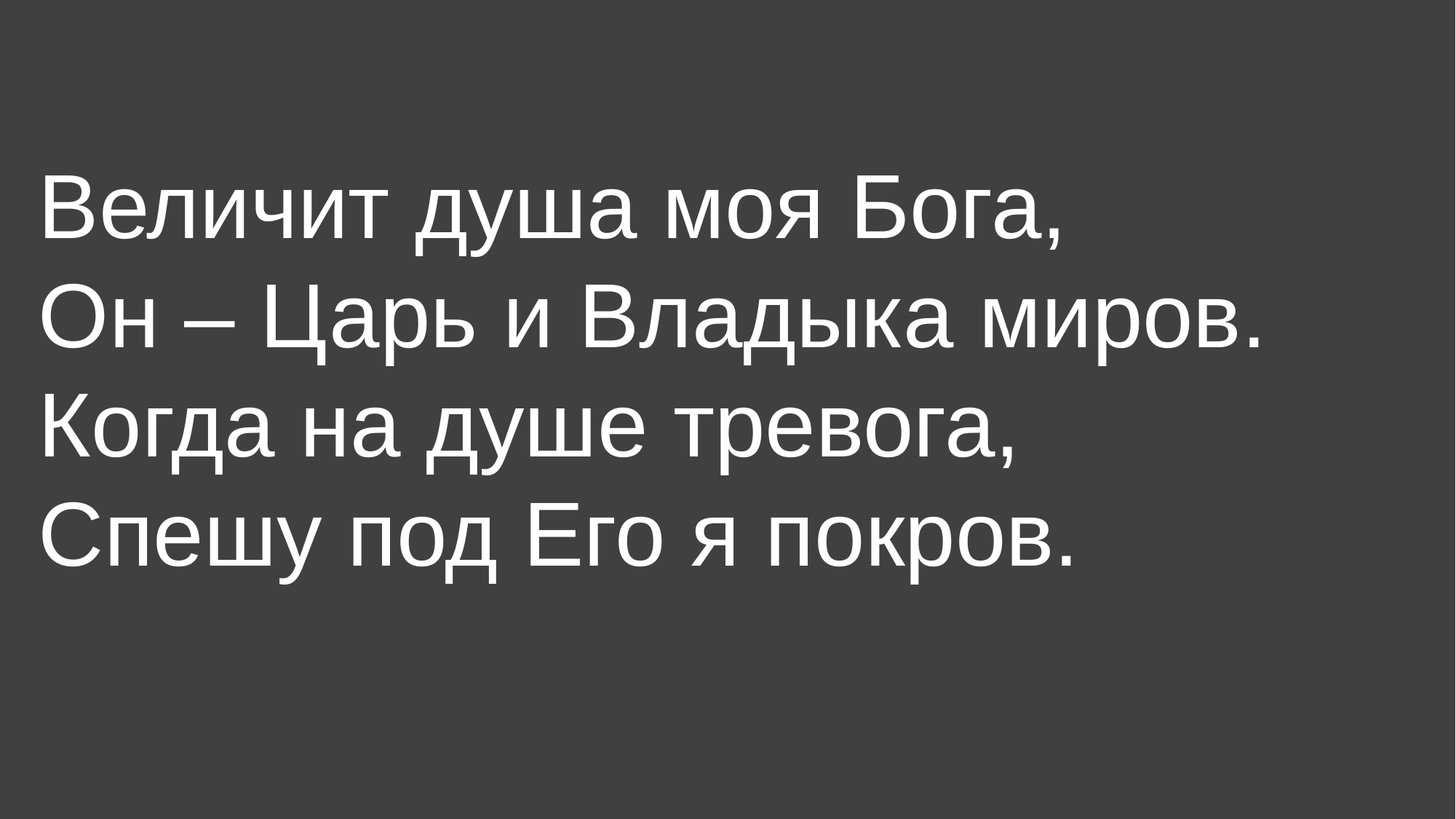

# Величит душа моя Бога, Он – Царь и Владыка миров. Когда на душе тревога, Спешу под Его я покров.